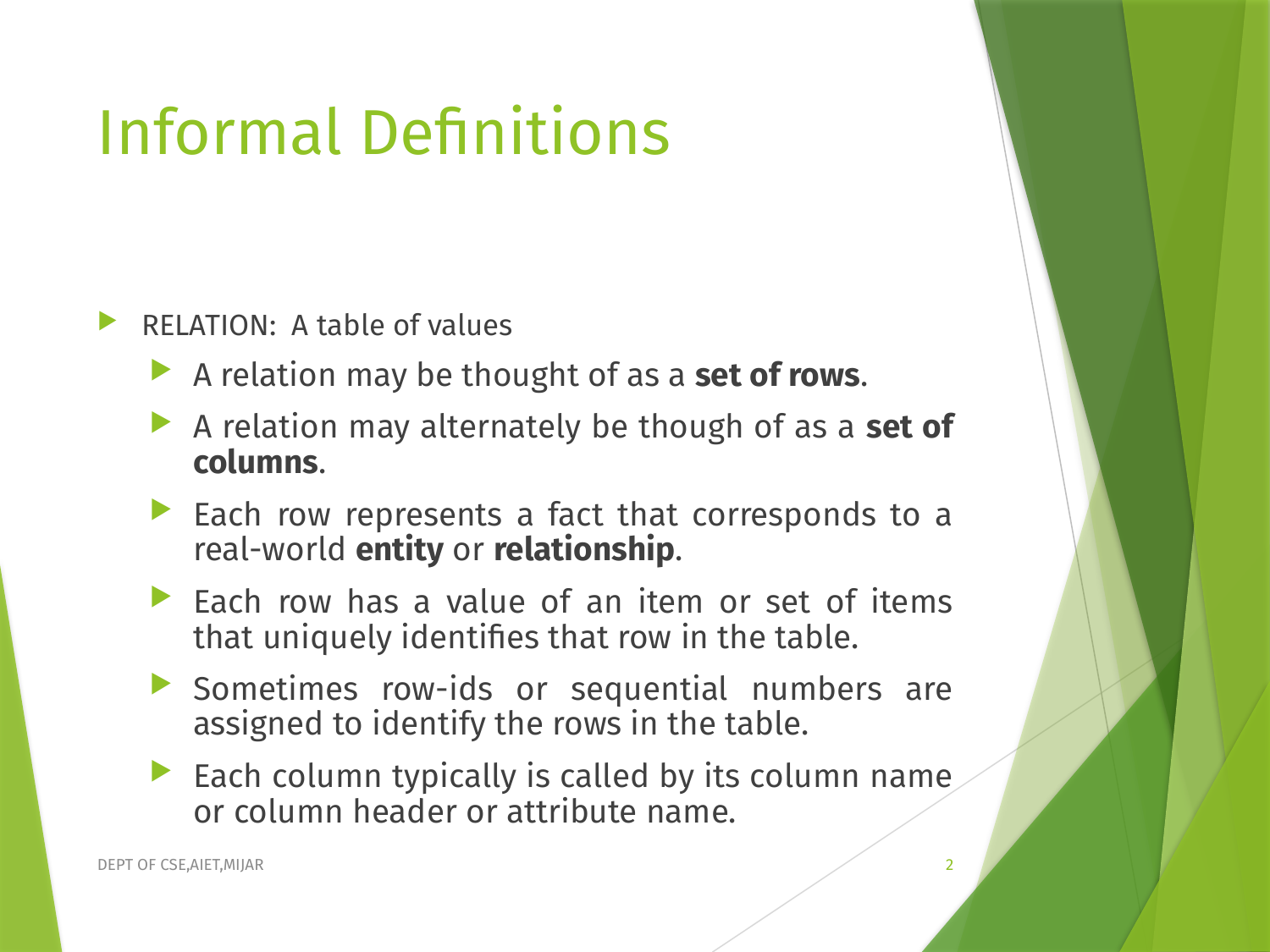

# Informal Definitions
RELATION:  A table of values
A relation may be thought of as a set of rows.
A relation may alternately be though of as a set of columns.
Each row represents a fact that corresponds to a real-world entity or relationship.
Each row has a value of an item or set of items that uniquely identifies that row in the table.
Sometimes row-ids or sequential numbers are assigned to identify the rows in the table.
Each column typically is called by its column name or column header or attribute name.

DEPT OF CSE,AIET,MIJAR
2